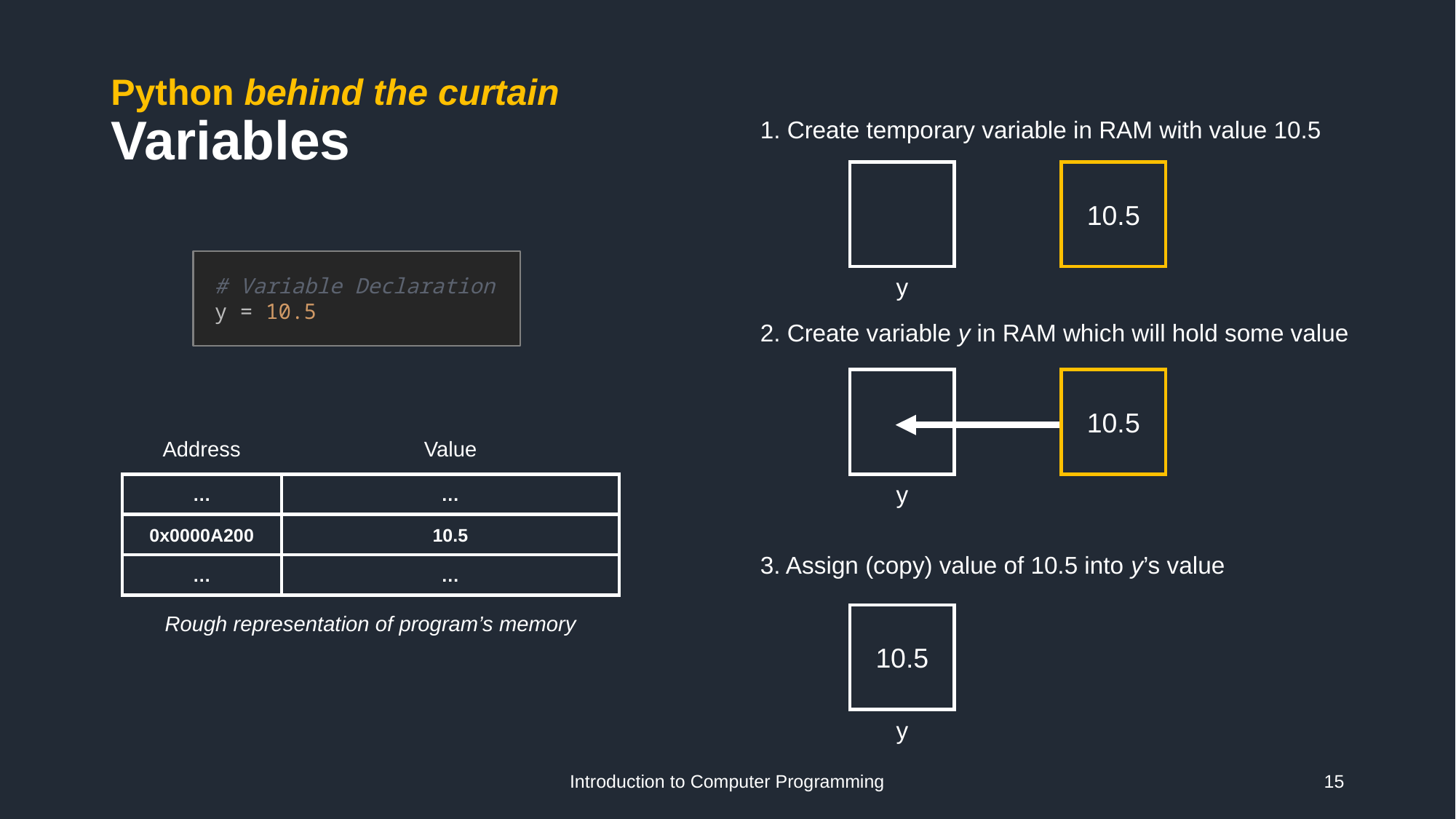

# Python behind the curtain Variables
1. Create temporary variable in RAM with value 10.5

2. Create variable y in RAM which will hold some value

3. Assign (copy) value of 10.5 into y’s value

y
10.5
# Variable Declaration y = 10.5

y
10.5
Address
Value
…
…
0x0000A200
10.5
…
…
10.5
y
Rough representation of program’s memory
Introduction to Computer Programming
15